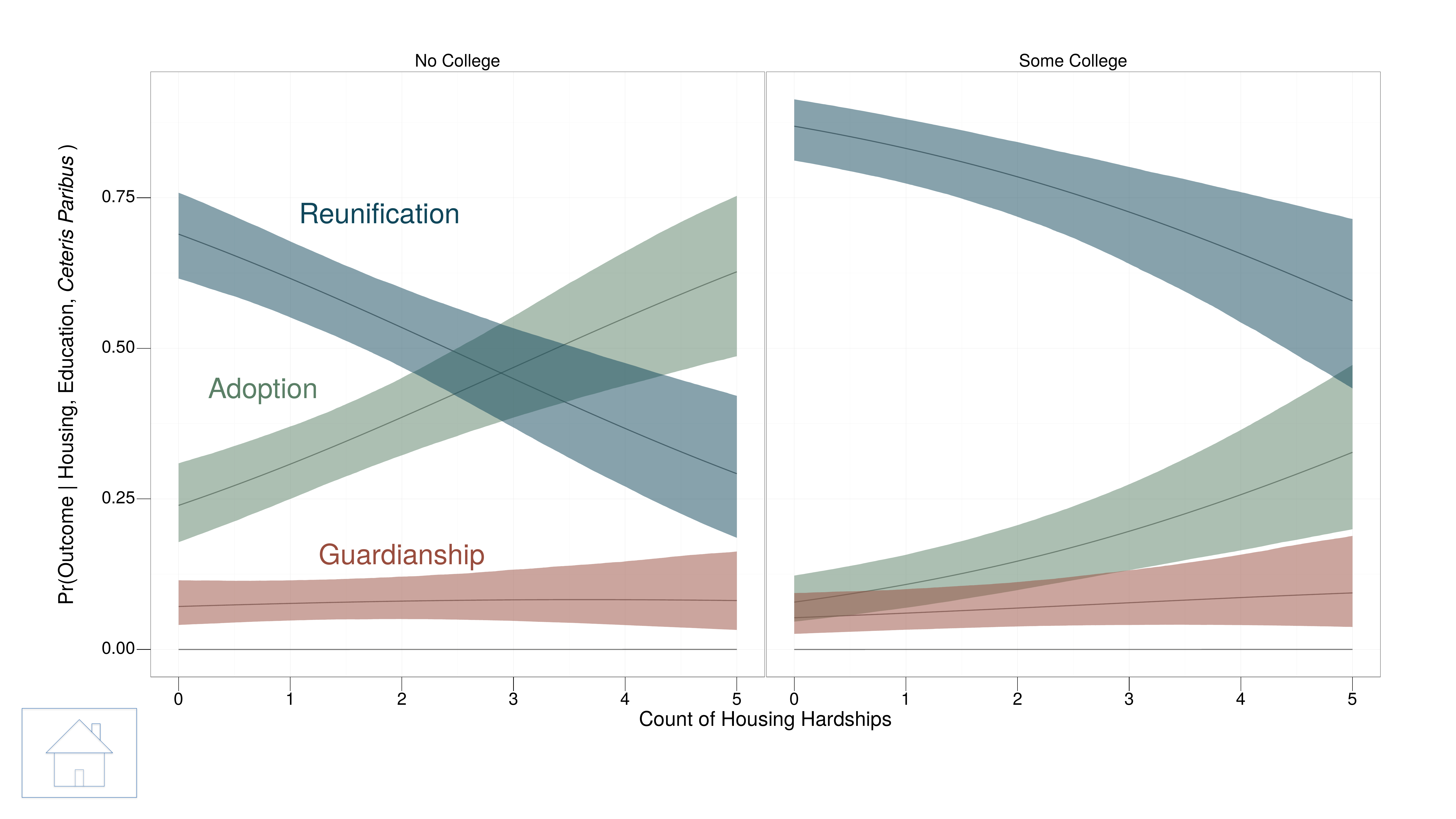

No College
Some College

)
0.75

Ceteris Paribus
Reunification

0.50

Adoption

Pr(Outcome | Housing, Education,

0.25

Guardianship

0.00

0
1
2
3
4
5
0
1
2
3
4
5
Count of Housing Hardships